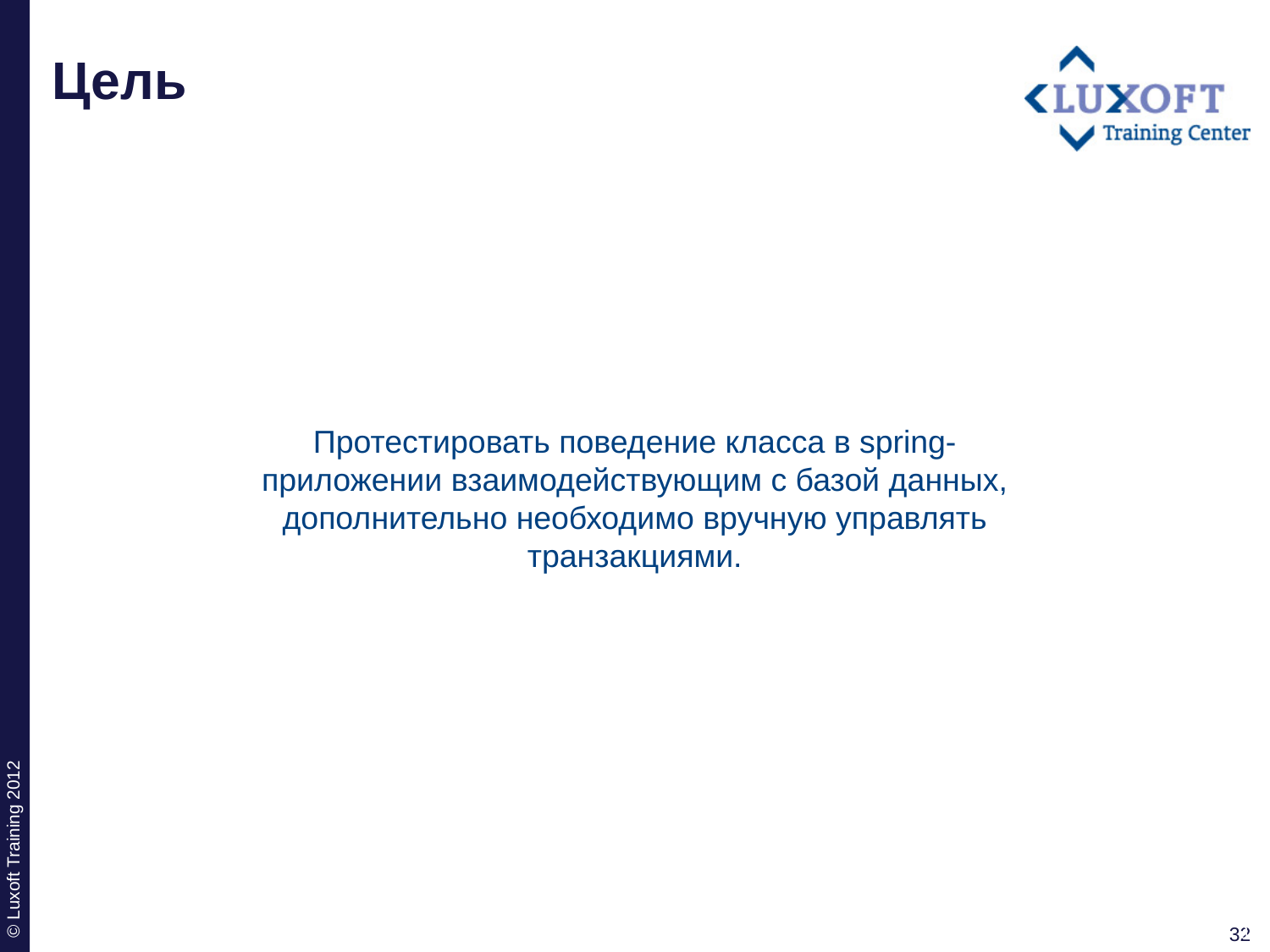

# Цель
Протестировать поведение класса в spring-приложении взаимодействующим с базой данных, дополнительно необходимо вручную управлять транзакциями.